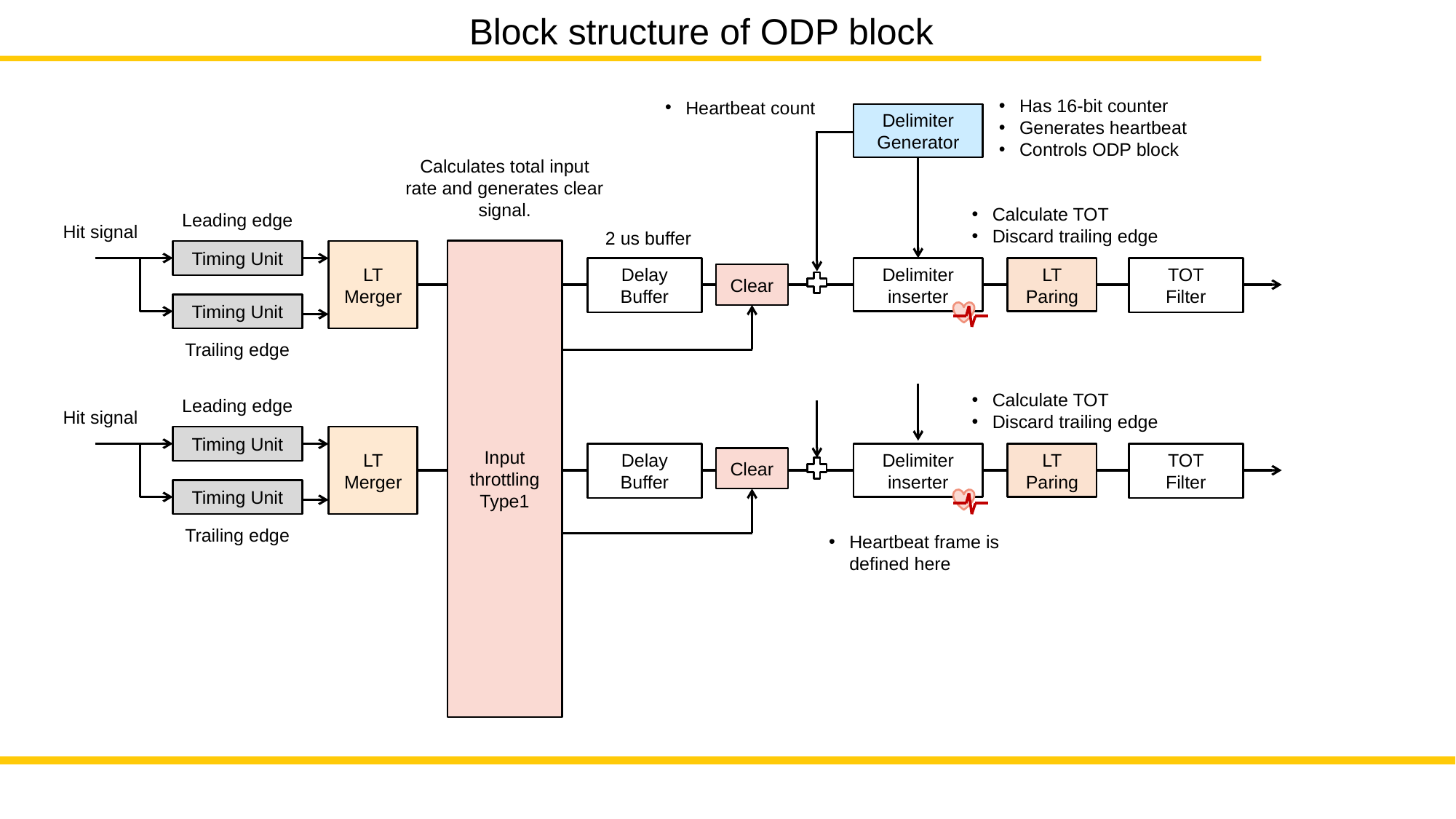

Block structure of ODP block
Has 16-bit counter
Generates heartbeat
Controls ODP block
Heartbeat count
Delimiter
Generator
Calculates total input rate and generates clear signal.
Calculate TOT
Discard trailing edge
Leading edge
Hit signal
2 us buffer
Input
throttling
Type1
Timing Unit
LT Merger
Delay
Buffer
Delimiter
inserter
LT
Paring
TOT
Filter
Clear

Timing Unit

Trailing edge
Calculate TOT
Discard trailing edge
Leading edge
Hit signal
Timing Unit
LT Merger
Delay
Buffer
Delimiter
inserter
LT
Paring
TOT
Filter
Clear

Timing Unit

Trailing edge
Heartbeat frame is defined here